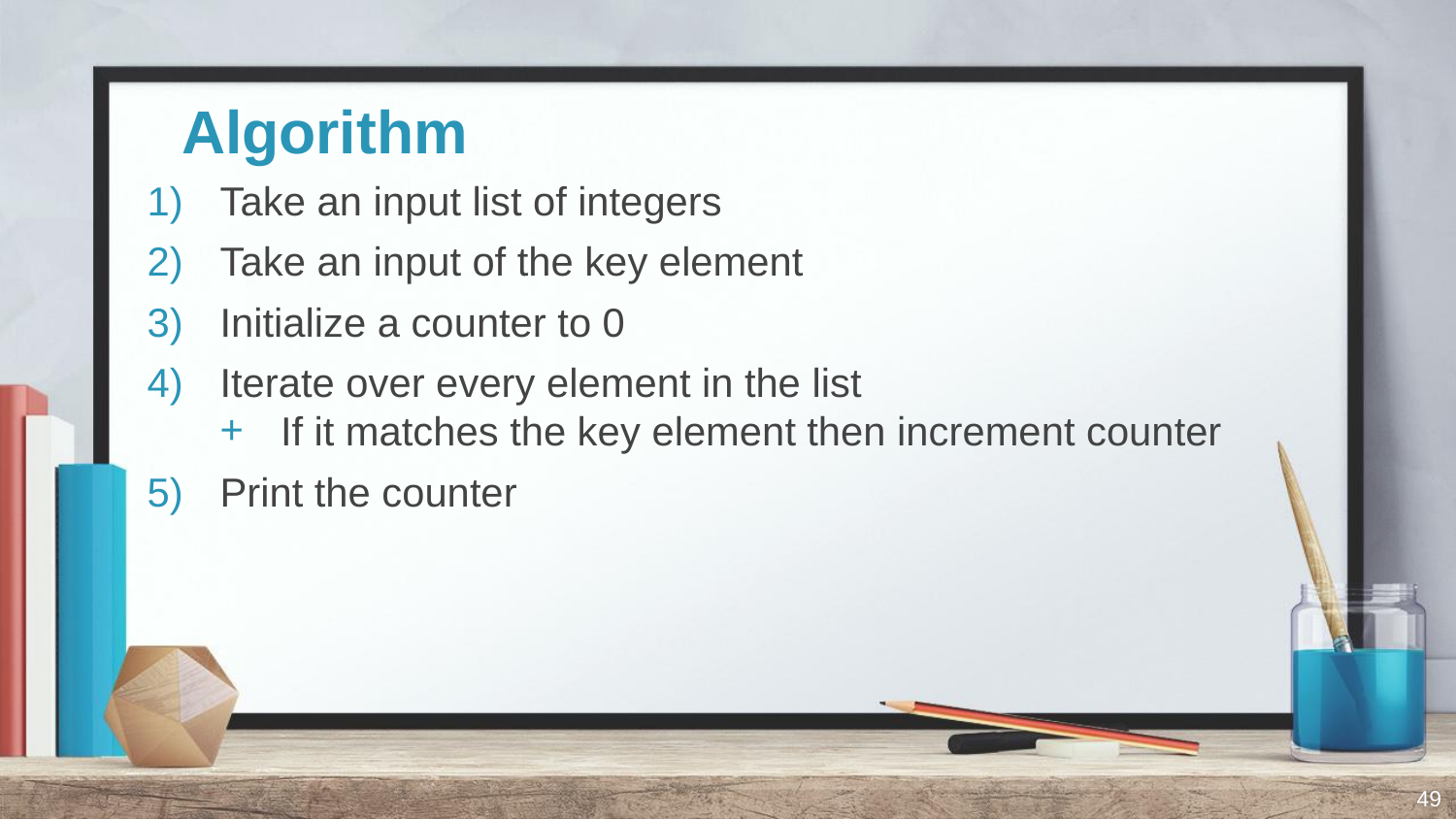

# Algorithm
Take an input list of integers
Take an input of the key element
Initialize a counter to 0
Iterate over every element in the list
If it matches the key element then increment counter
Print the counter
49